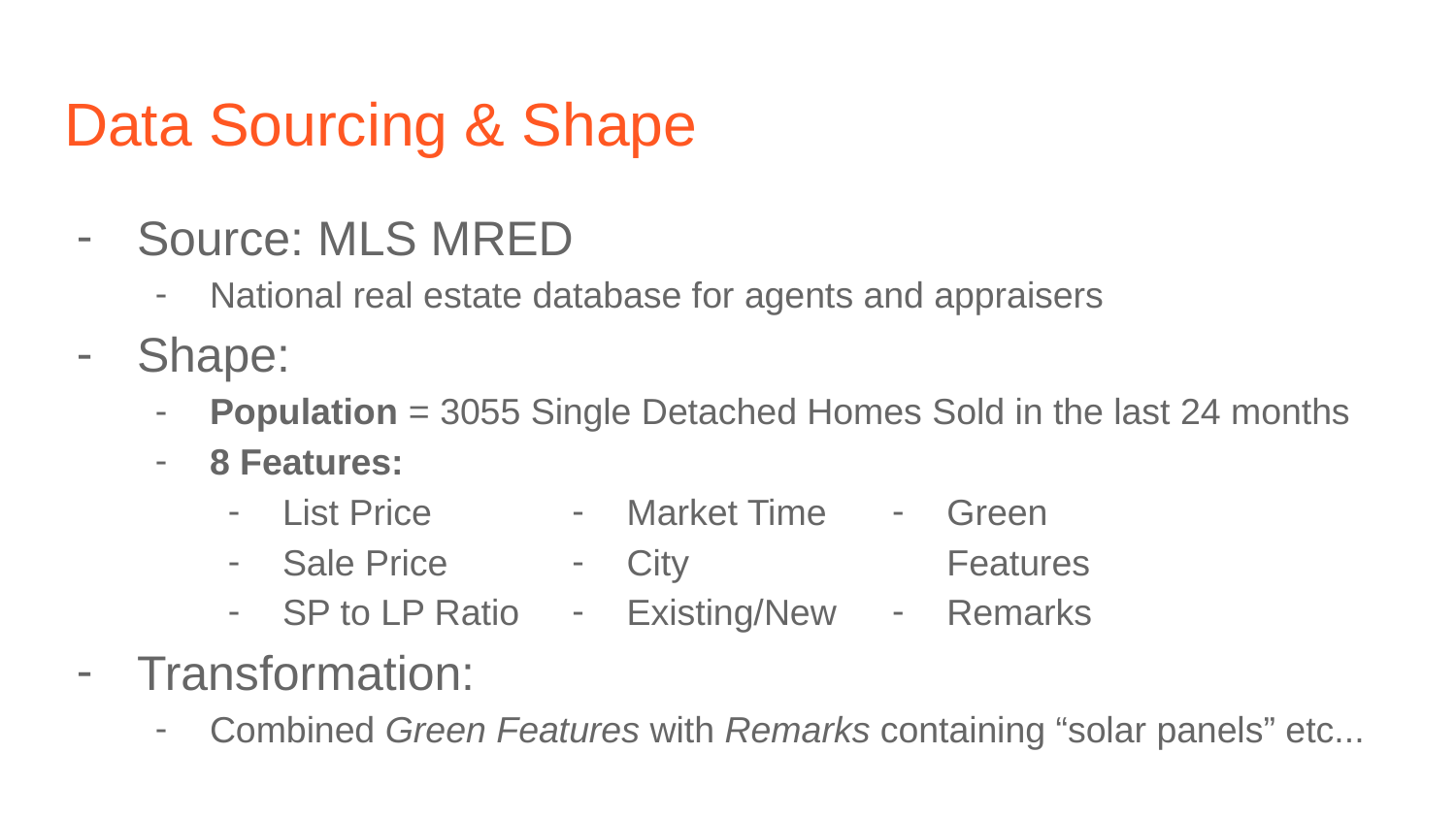

# Data Sourcing & Shape
Source: MLS MRED
National real estate database for agents and appraisers
Shape:
Population = 3055 Single Detached Homes Sold in the last 24 months
8 Features:
List Price
Sale Price
SP to LP Ratio
Transformation:
Combined Green Features with Remarks containing “solar panels” etc...
Market Time
City
Existing/New
Green Features
Remarks